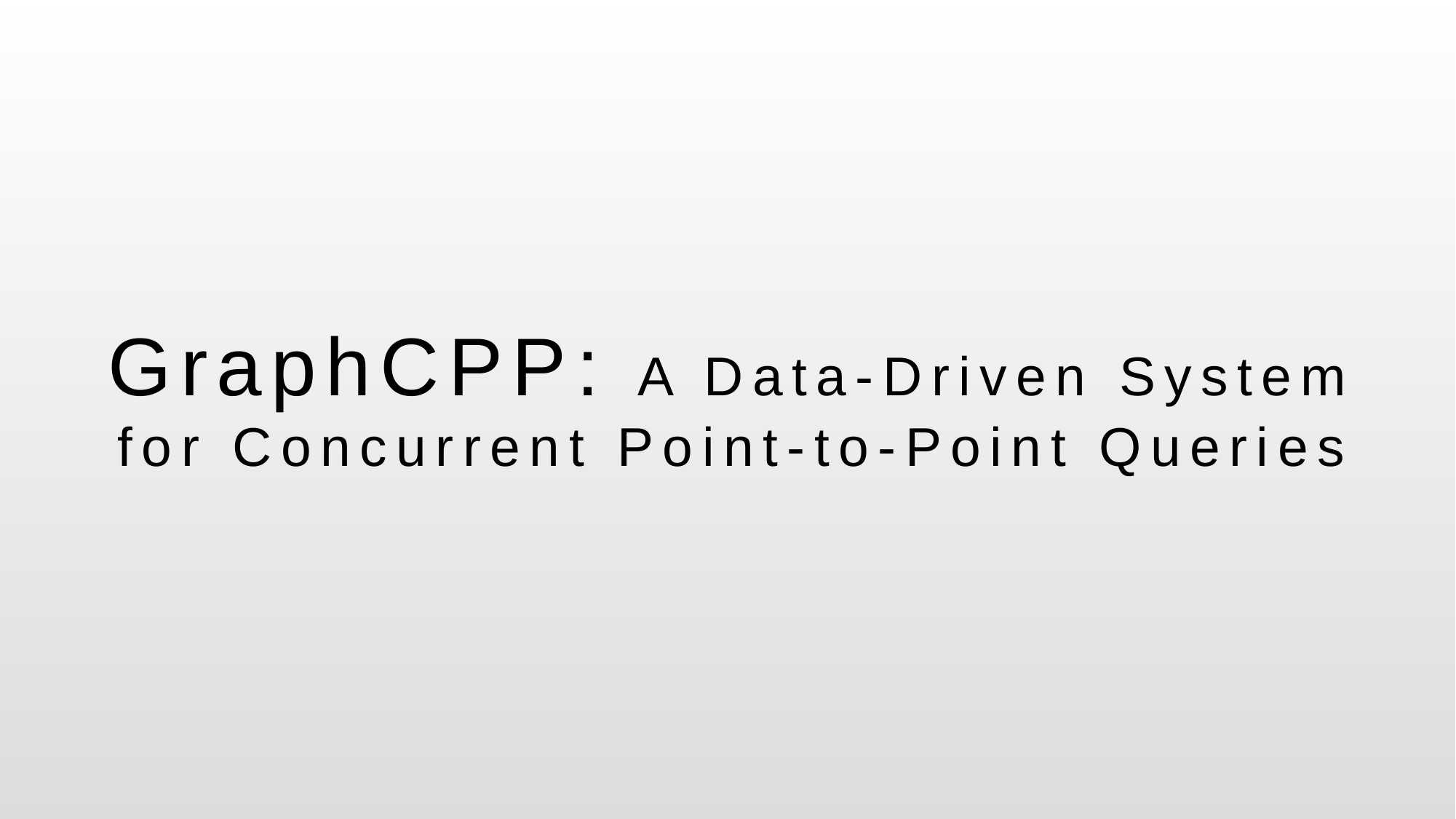

# GraphCPP: A Data-Driven System for Concurrent Point-to-Point Queries